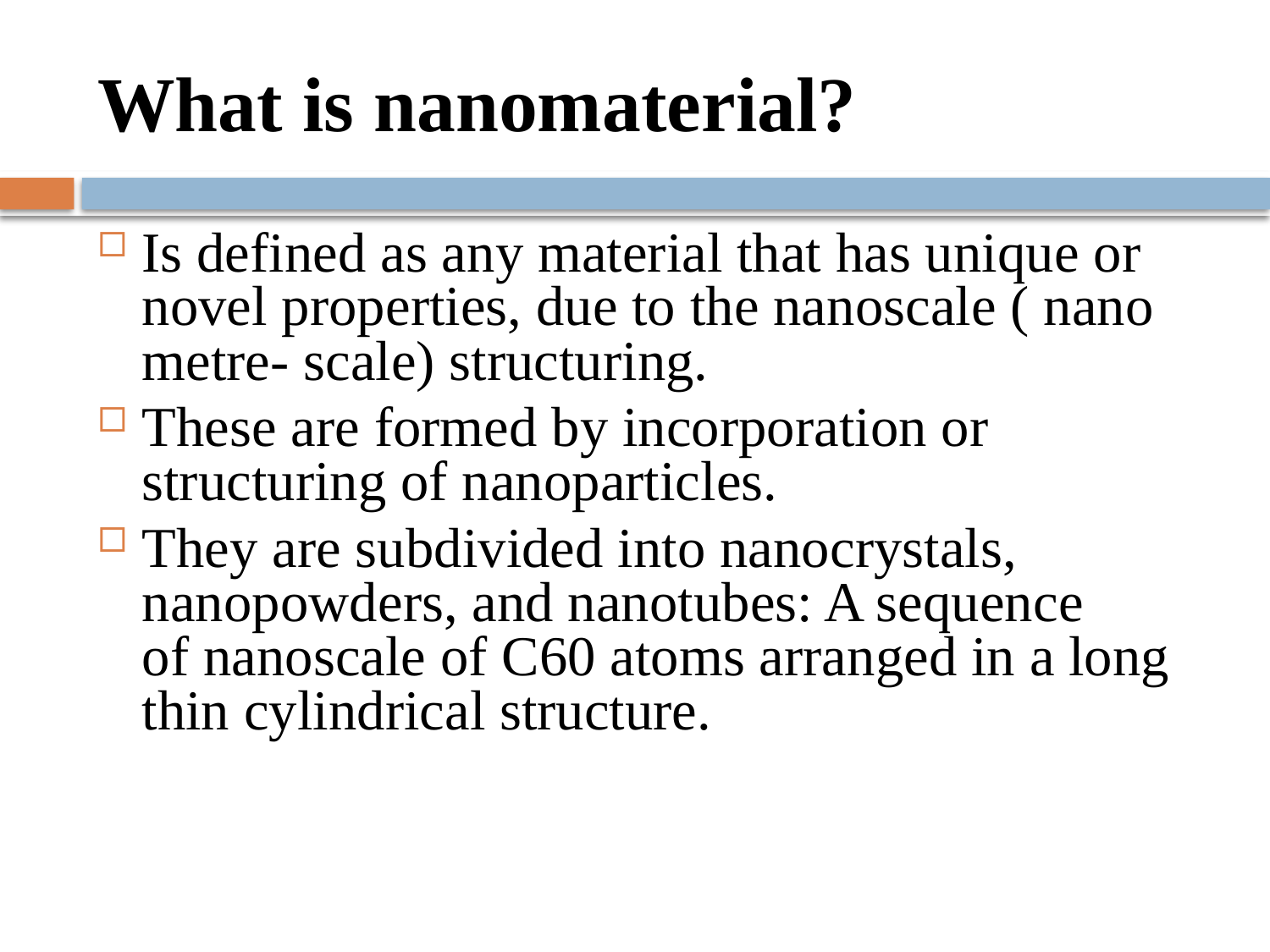

# What is nanomaterial?
Is defined as any material that has unique or novel properties, due to the nanoscale ( nano metre- scale) structuring.
These are formed by incorporation or structuring of nanoparticles.
They are subdivided into nanocrystals, nanopowders, and nanotubes: A sequence of nanoscale of C60 atoms arranged in a long thin cylindrical structure.